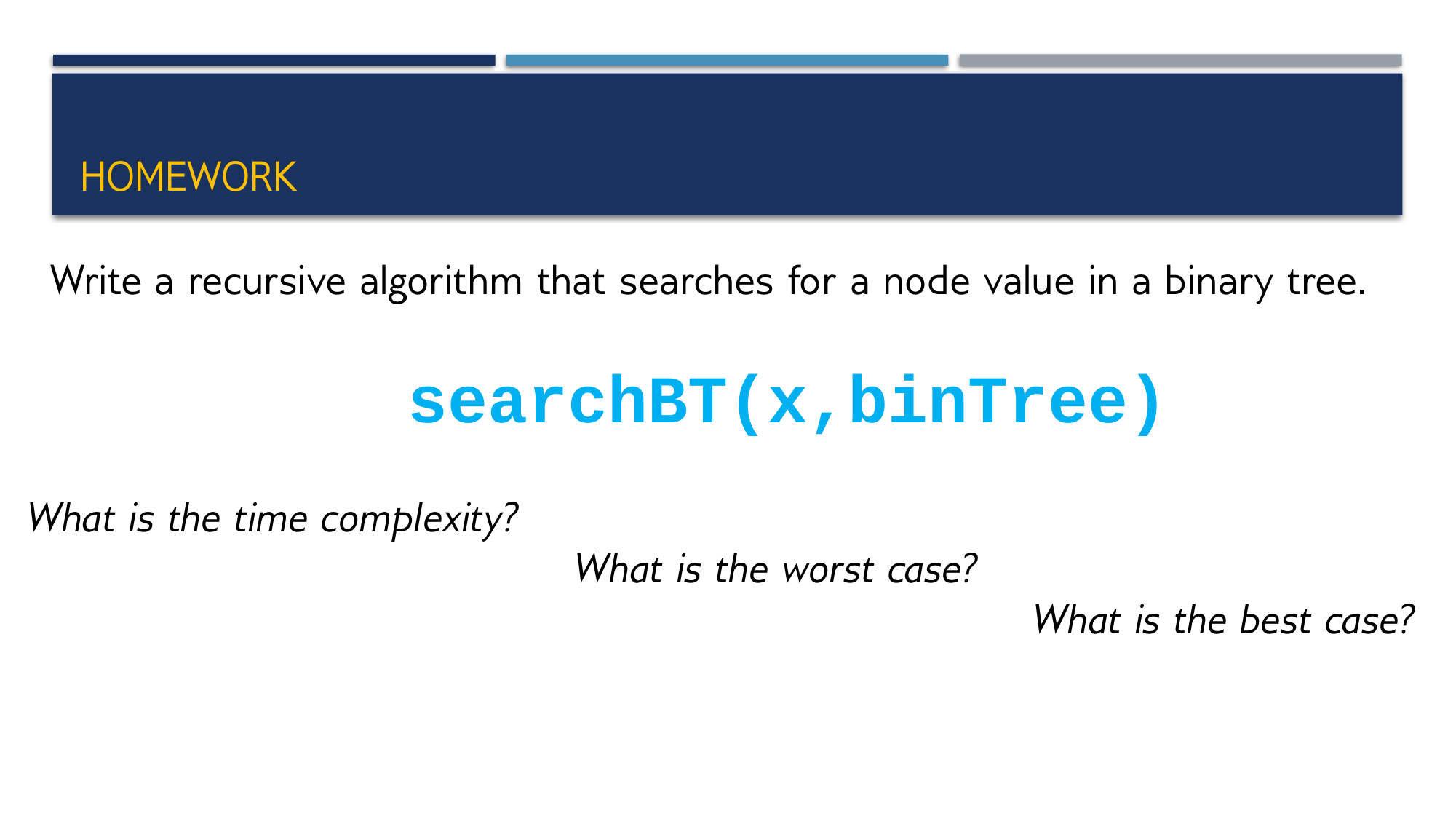

# homework
Write a recursive algorithm that searches for a node value in a binary tree.
searchBT(x,binTree)
What is the time complexity?
                                           What is the worst case?
                                                                               What is the best case?